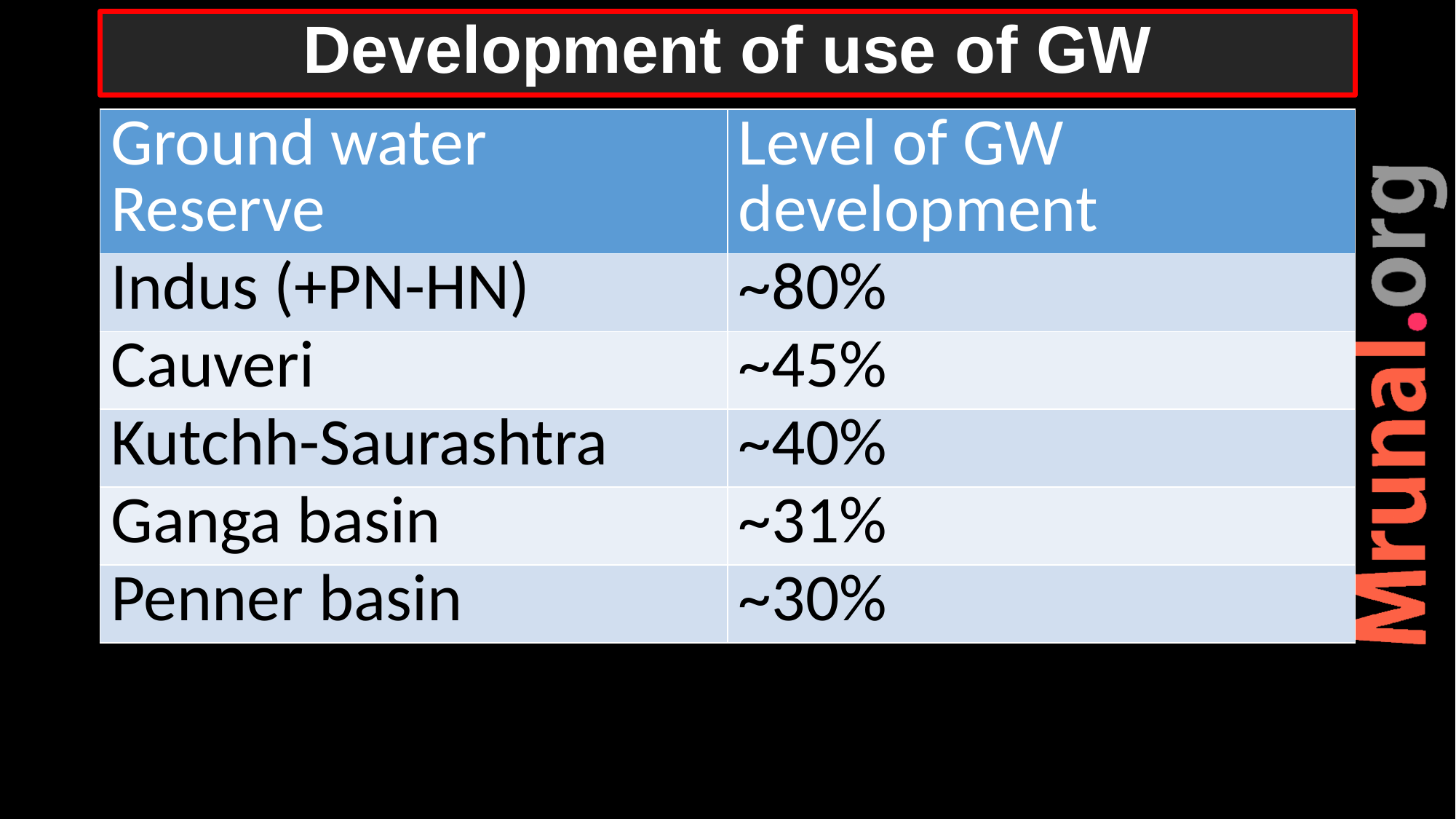

# Development of use of GW
| Ground water Reserve | Level of GW development |
| --- | --- |
| Indus (+PN-HN) | ~80% |
| Cauveri | ~45% |
| Kutchh-Saurashtra | ~40% |
| Ganga basin | ~31% |
| Penner basin | ~30% |